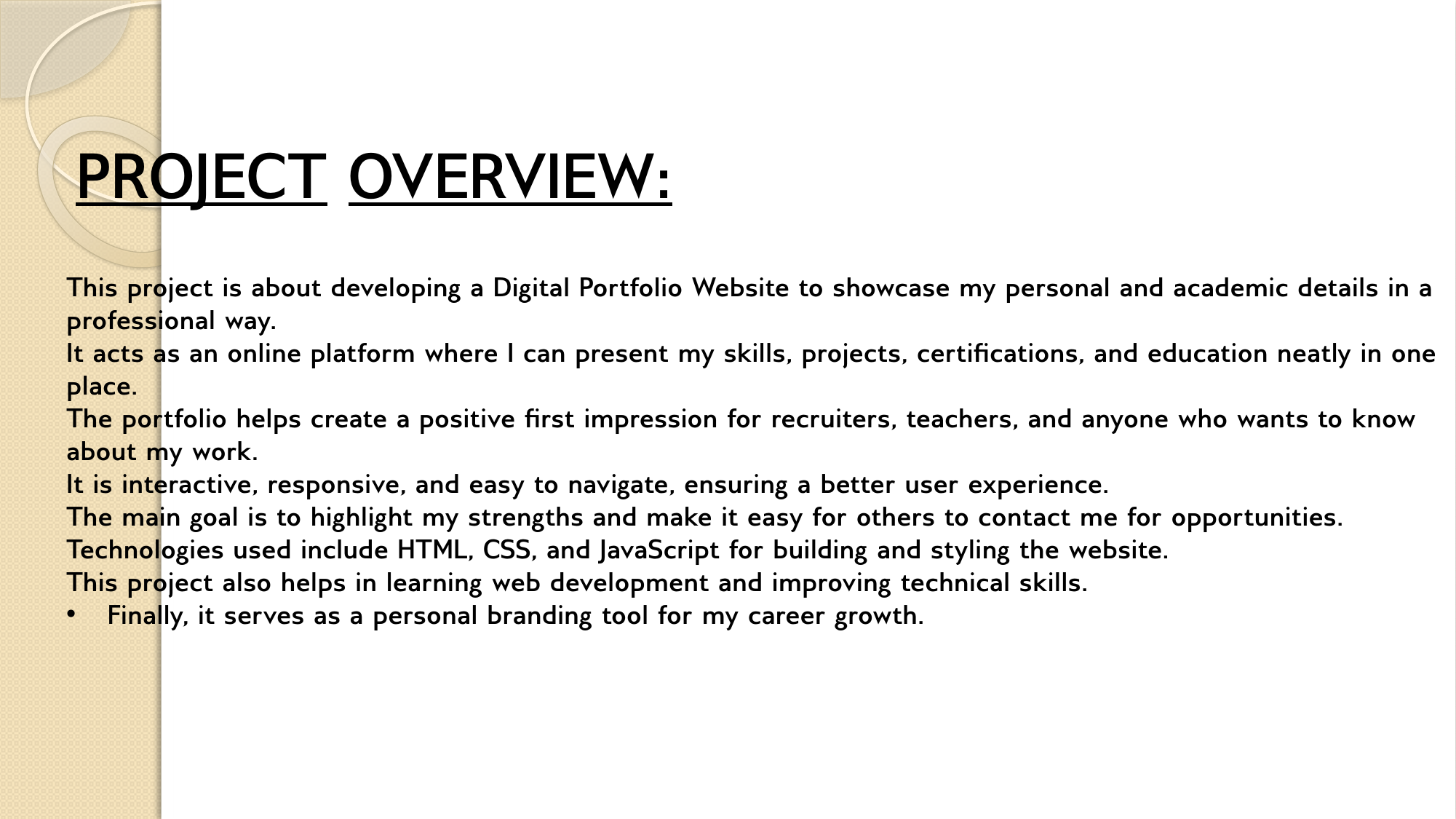

# PROJECT OVERVIEW:
This project is about developing a Digital Portfolio Website to showcase my personal and academic details in a professional way.
It acts as an online platform where I can present my skills, projects, certifications, and education neatly in one place.
The portfolio helps create a positive first impression for recruiters, teachers, and anyone who wants to know about my work.
It is interactive, responsive, and easy to navigate, ensuring a better user experience.
The main goal is to highlight my strengths and make it easy for others to contact me for opportunities.
Technologies used include HTML, CSS, and JavaScript for building and styling the website.
This project also helps in learning web development and improving technical skills.
Finally, it serves as a personal branding tool for my career growth.